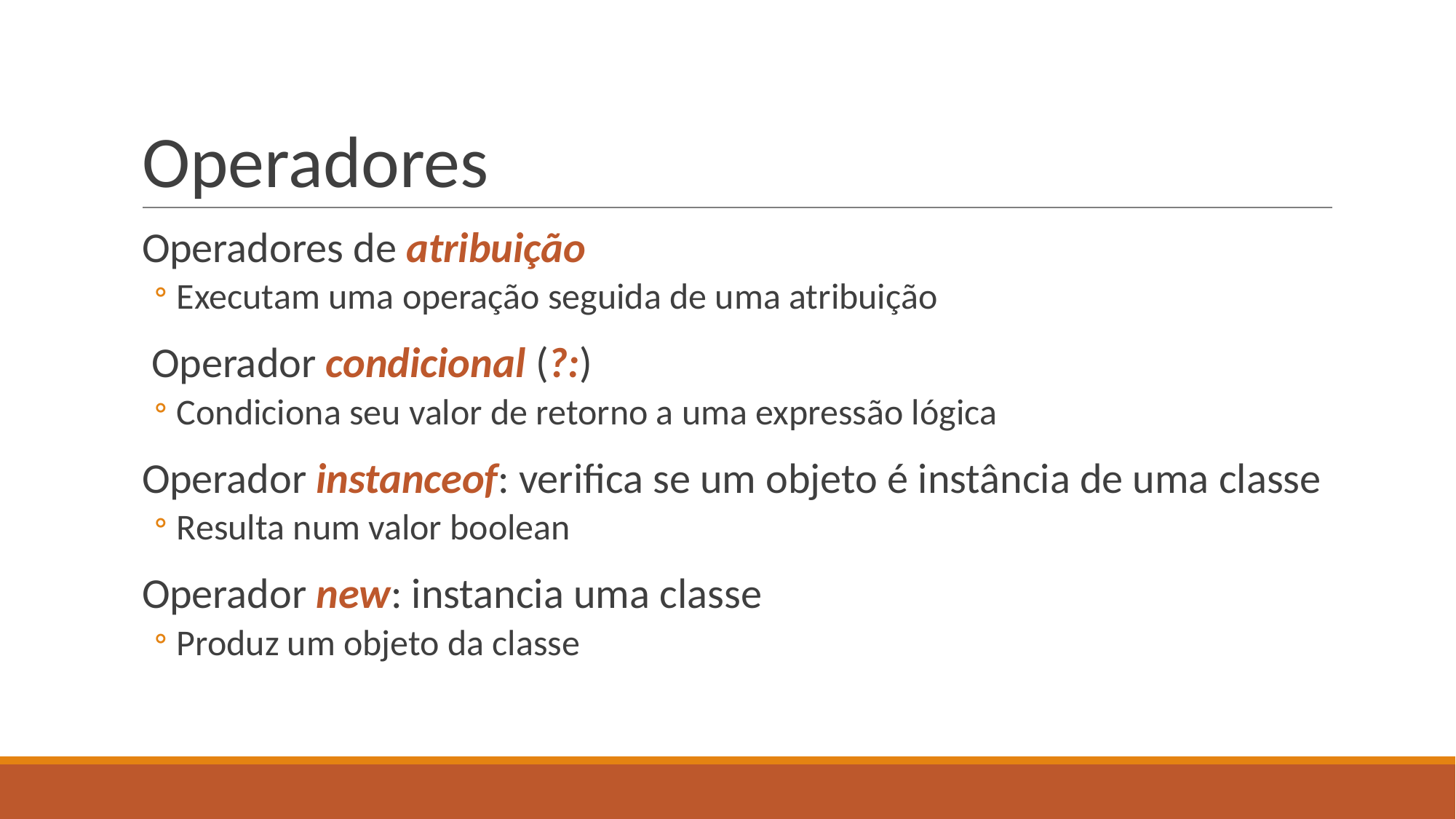

# Operadores
Operadores de atribuição
Executam uma operação seguida de uma atribuição
 Operador condicional (?:)
Condiciona seu valor de retorno a uma expressão lógica
Operador instanceof: verifica se um objeto é instância de uma classe
Resulta num valor boolean
Operador new: instancia uma classe
Produz um objeto da classe